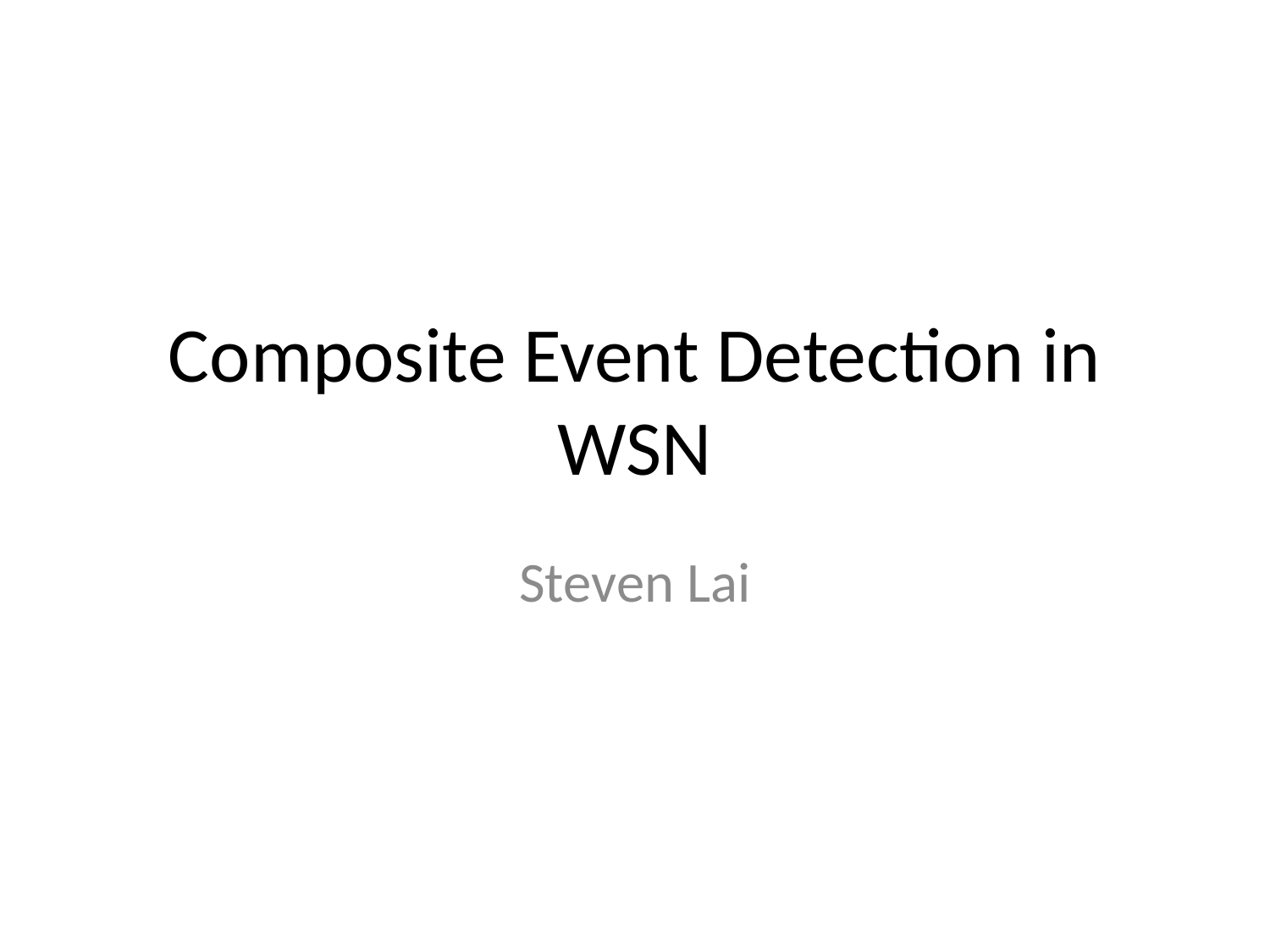

# Composite Event Detection in WSN
Steven Lai